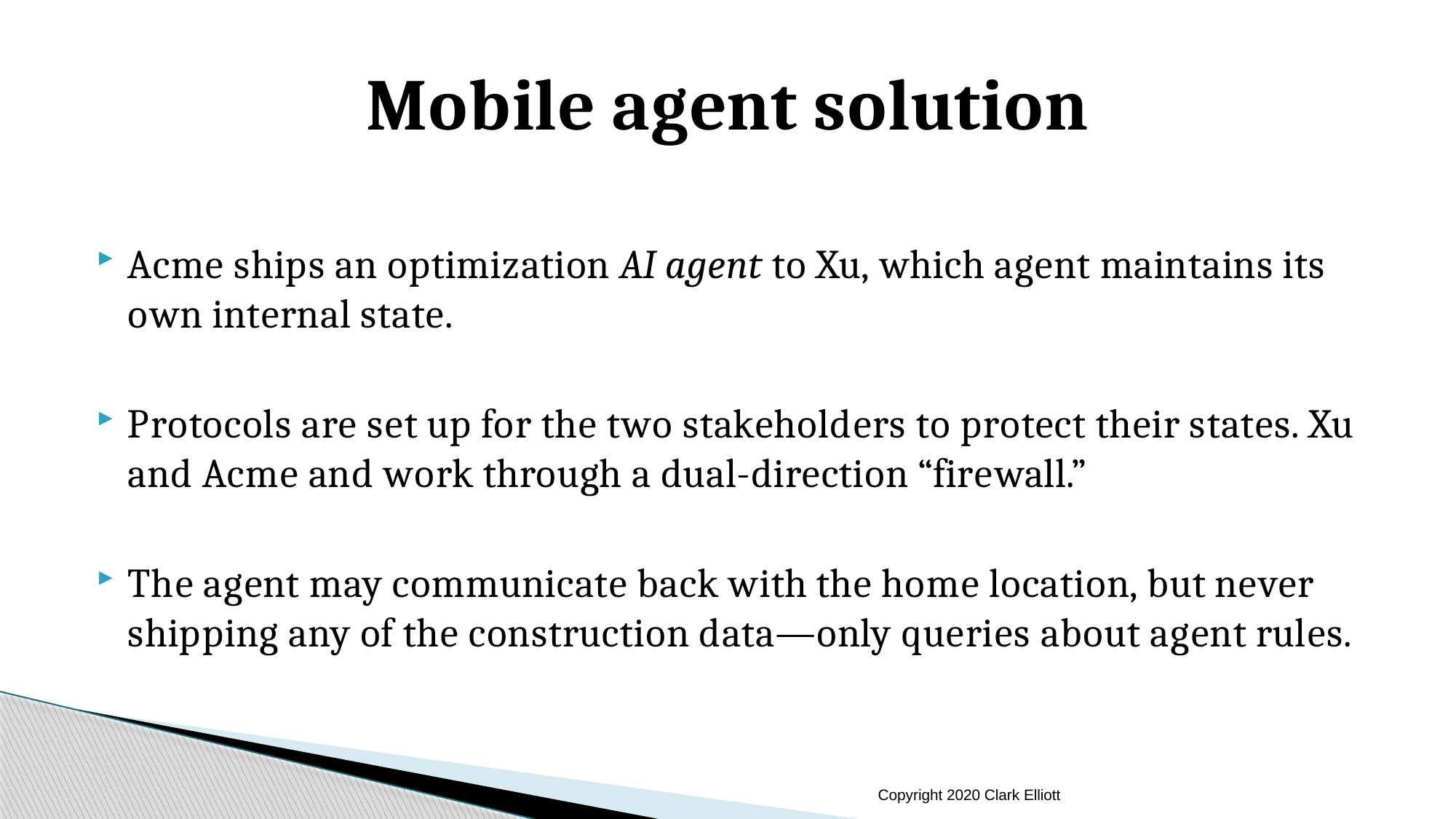

# Mobile agent solution

Acme ships an optimization AI agent to Xu, which agent maintains its own internal state.

Protocols are set up for the two stakeholders to protect their states. Xu and Acme and work through a dual-direction “firewall.”

The agent may communicate back with the home location, but never shipping any of the construction data—only queries about agent rules.

Copyright 2020 Clark Elliott